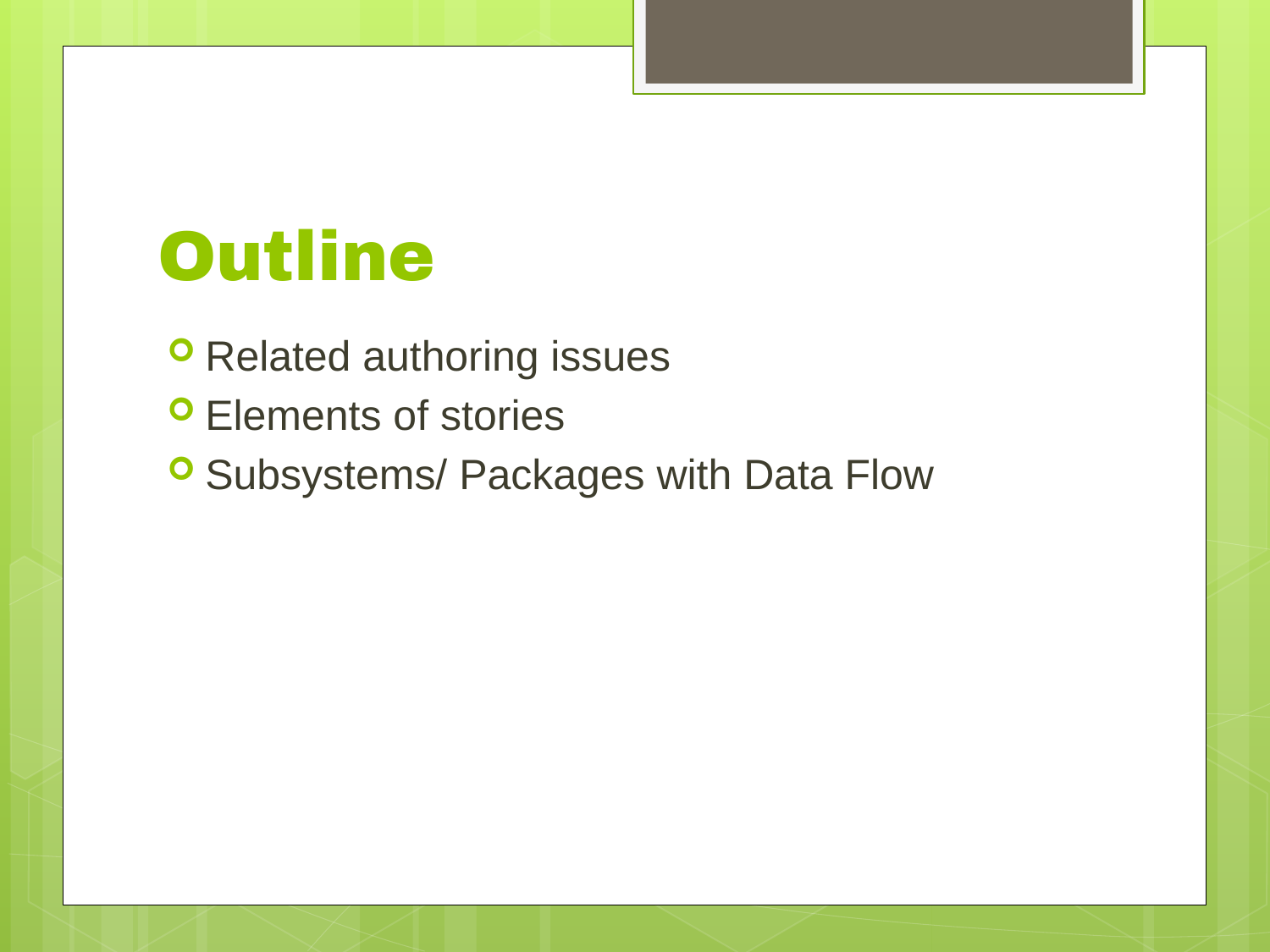

# Outline
Related authoring issues
Elements of stories
Subsystems/ Packages with Data Flow